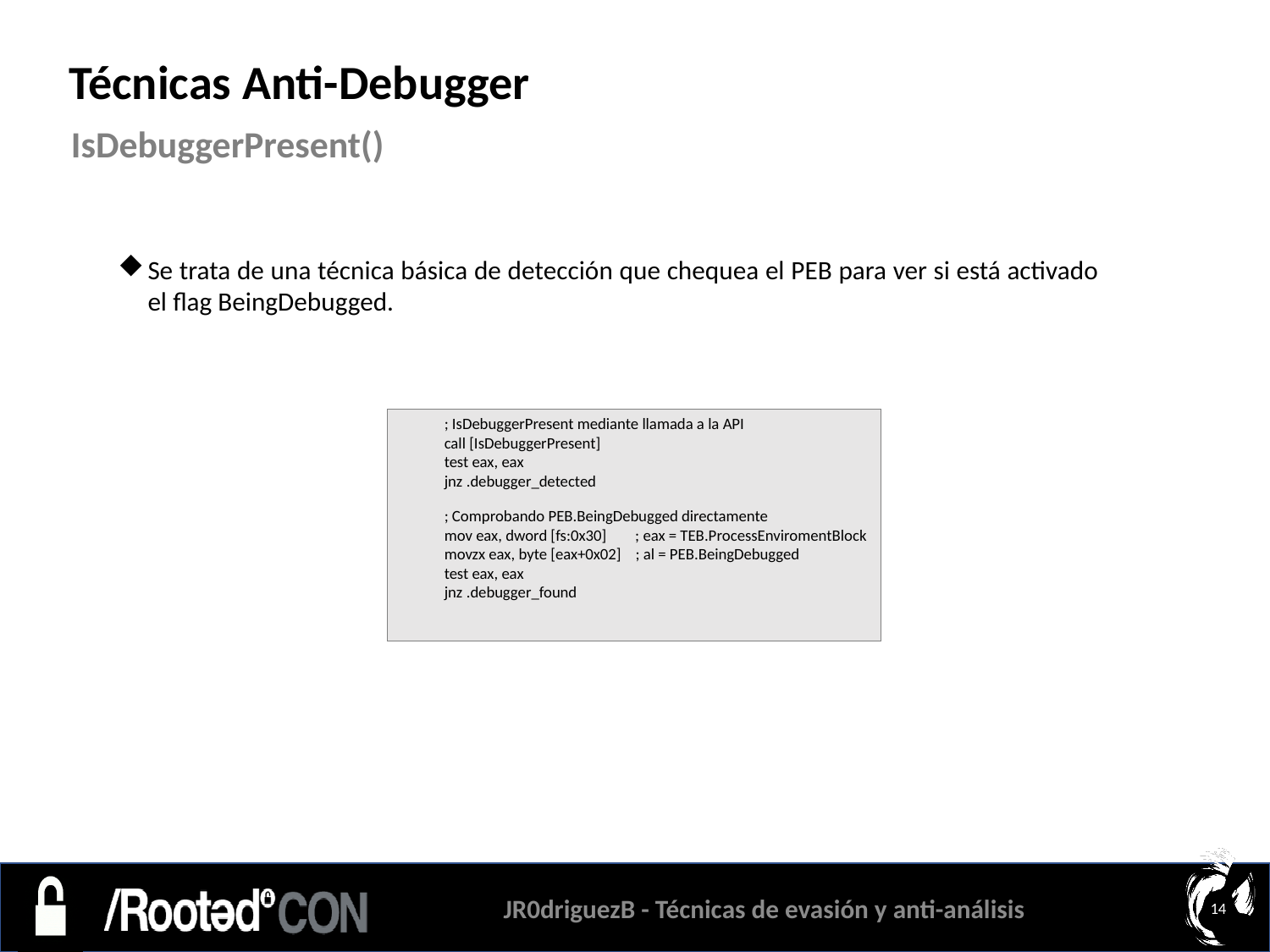

Técnicas Anti-Debugger
IsDebuggerPresent()
Se trata de una técnica básica de detección que chequea el PEB para ver si está activado el flag BeingDebugged.
; IsDebuggerPresent mediante llamada a la API
call [IsDebuggerPresent]
test eax, eax
jnz .debugger_detected
; Comprobando PEB.BeingDebugged directamente
mov eax, dword [fs:0x30]        ; eax = TEB.ProcessEnviromentBlock
movzx eax, byte [eax+0x02]    ; al = PEB.BeingDebugged
test eax, eax
jnz .debugger_found

JR0driguezB - Técnicas de evasión y anti-análisis
14